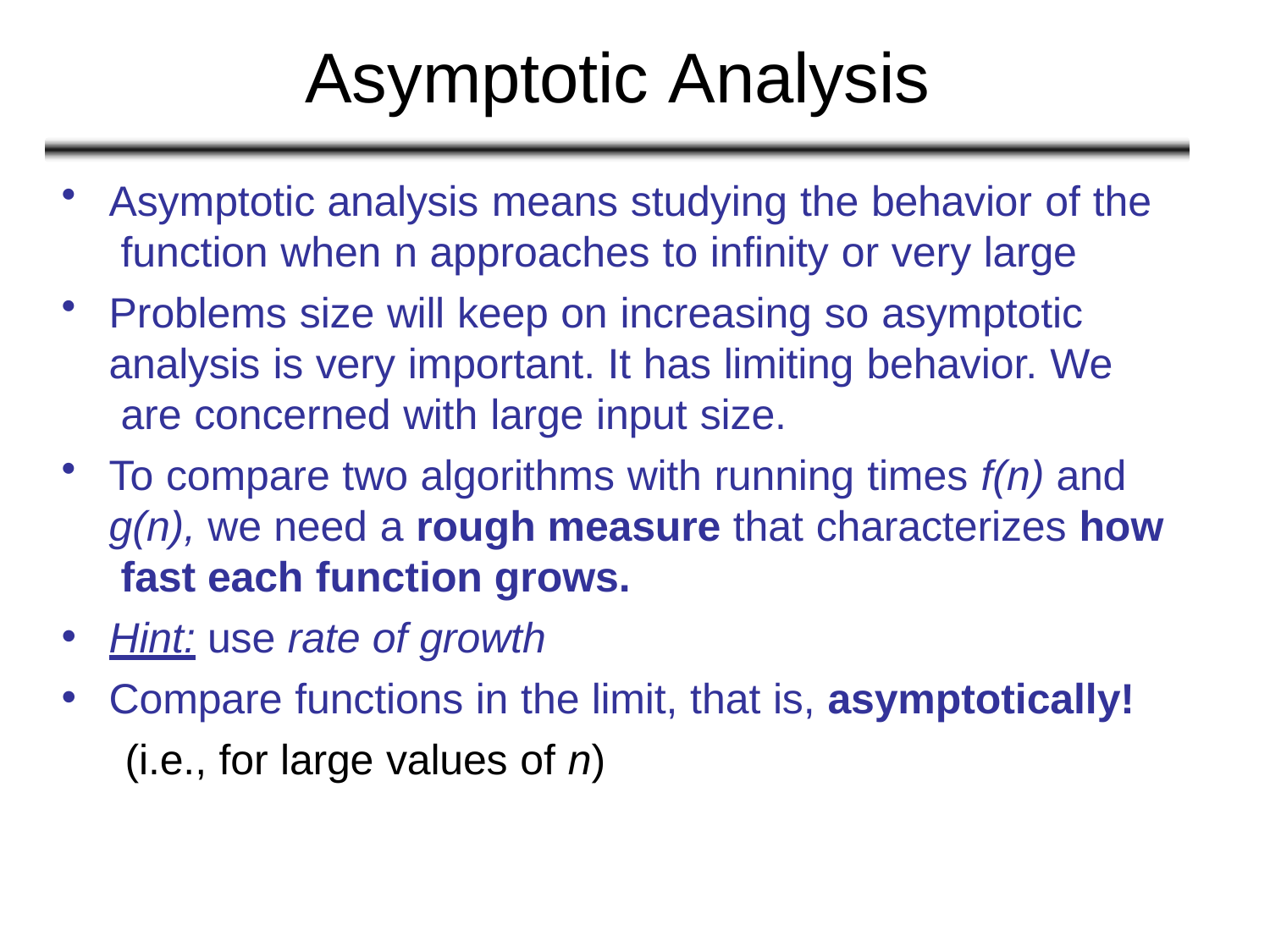

# Asymptotic Analysis
Asymptotic analysis means studying the behavior of the  function when n approaches to infinity or very large
Problems size will keep on increasing so asymptotic  analysis is very important. It has limiting behavior. We  are concerned with large input size.
To compare two algorithms with running times f(n) and  g(n), we need a rough measure that characterizes how  fast each function grows.
Hint: use rate of growth
Compare functions in the limit, that is, asymptotically!
(i.e., for large values of n)